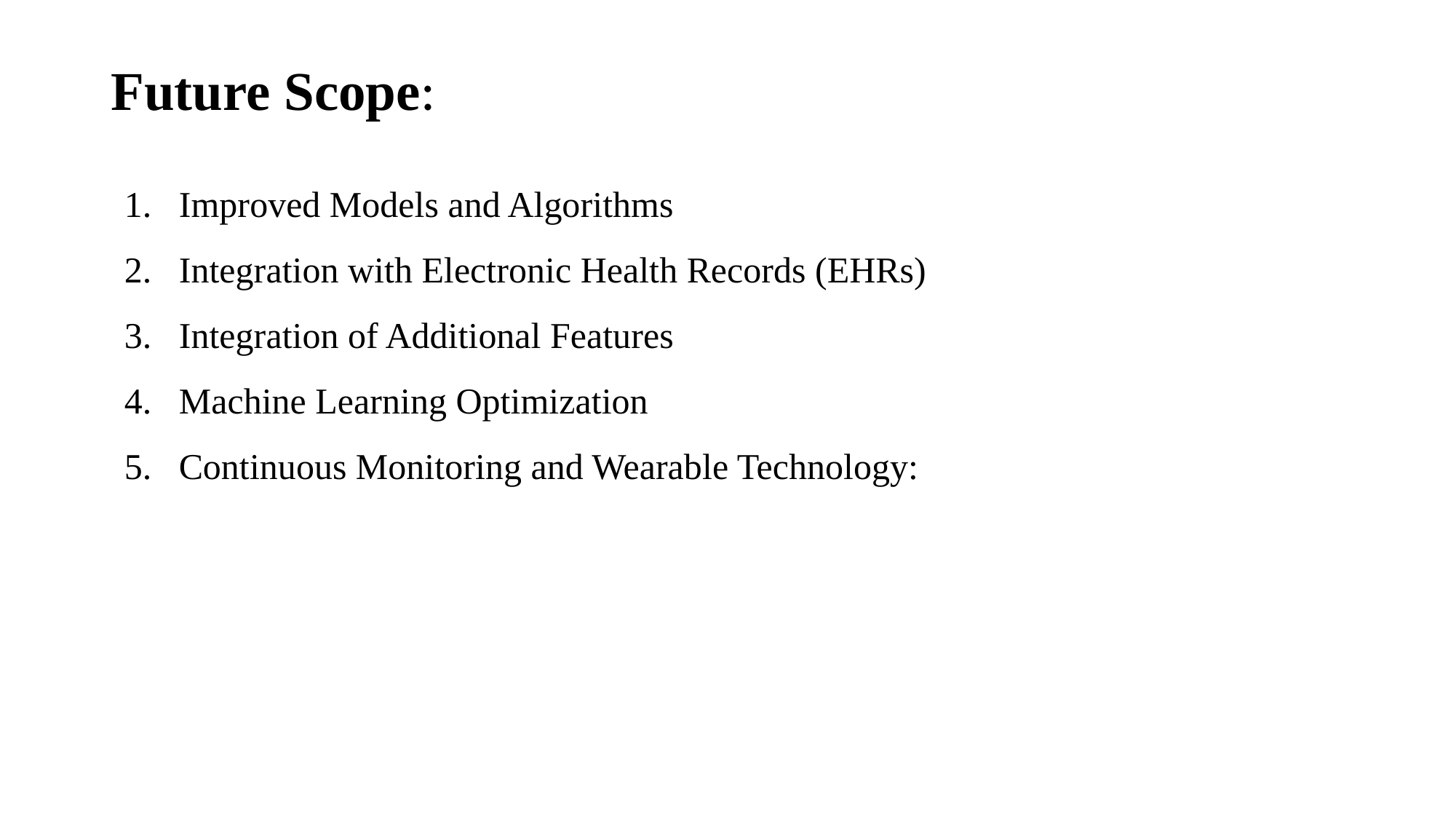

# Future Scope:
Improved Models and Algorithms
Integration with Electronic Health Records (EHRs)
Integration of Additional Features
Machine Learning Optimization
Continuous Monitoring and Wearable Technology: